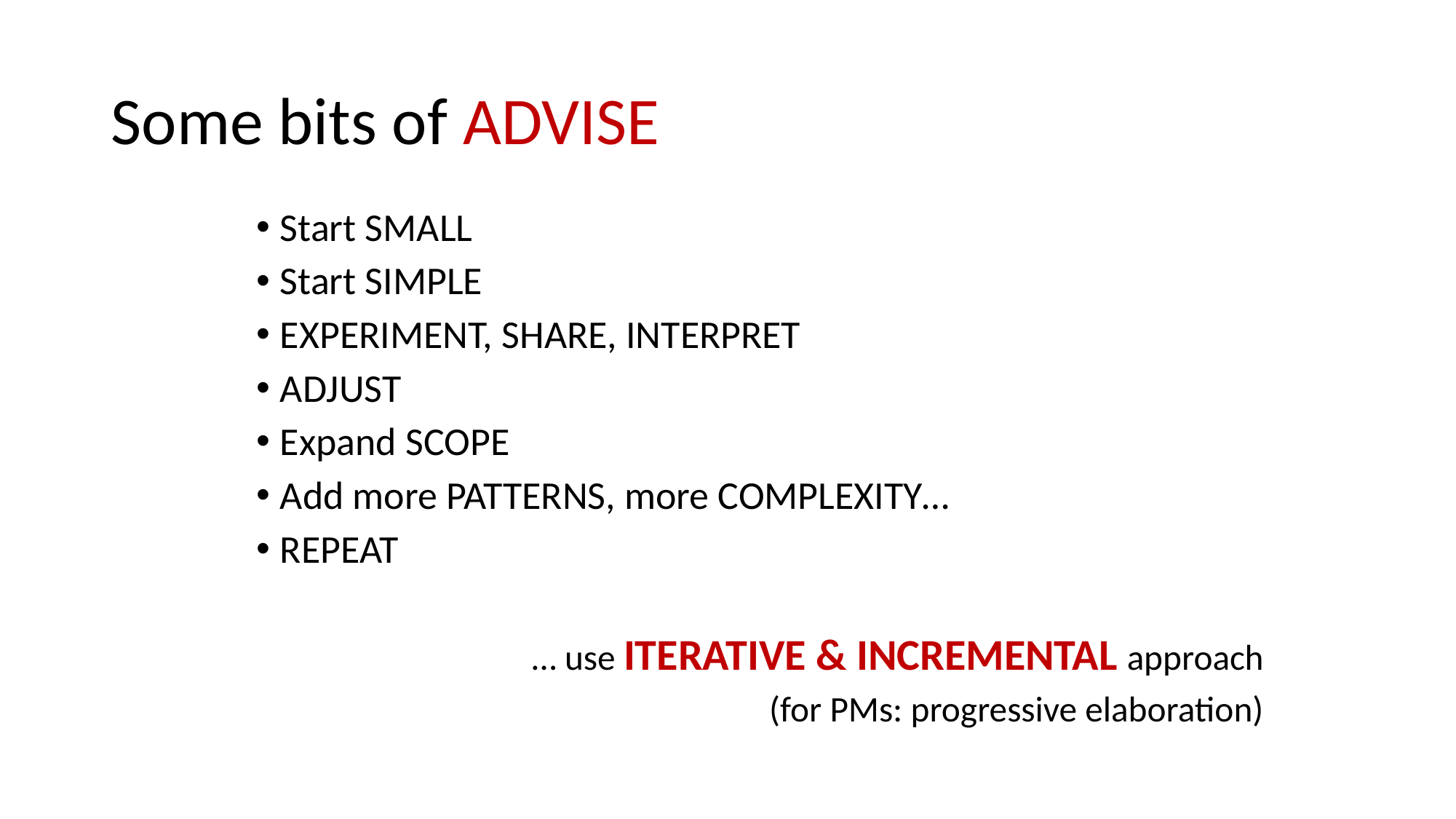

# Some bits of ADVISE
Start SMALL
Start SIMPLE
EXPERIMENT, SHARE, INTERPRET
ADJUST
Expand SCOPE
Add more PATTERNS, more COMPLEXITY…
REPEAT

… use ITERATIVE & INCREMENTAL approach
(for PMs: progressive elaboration)